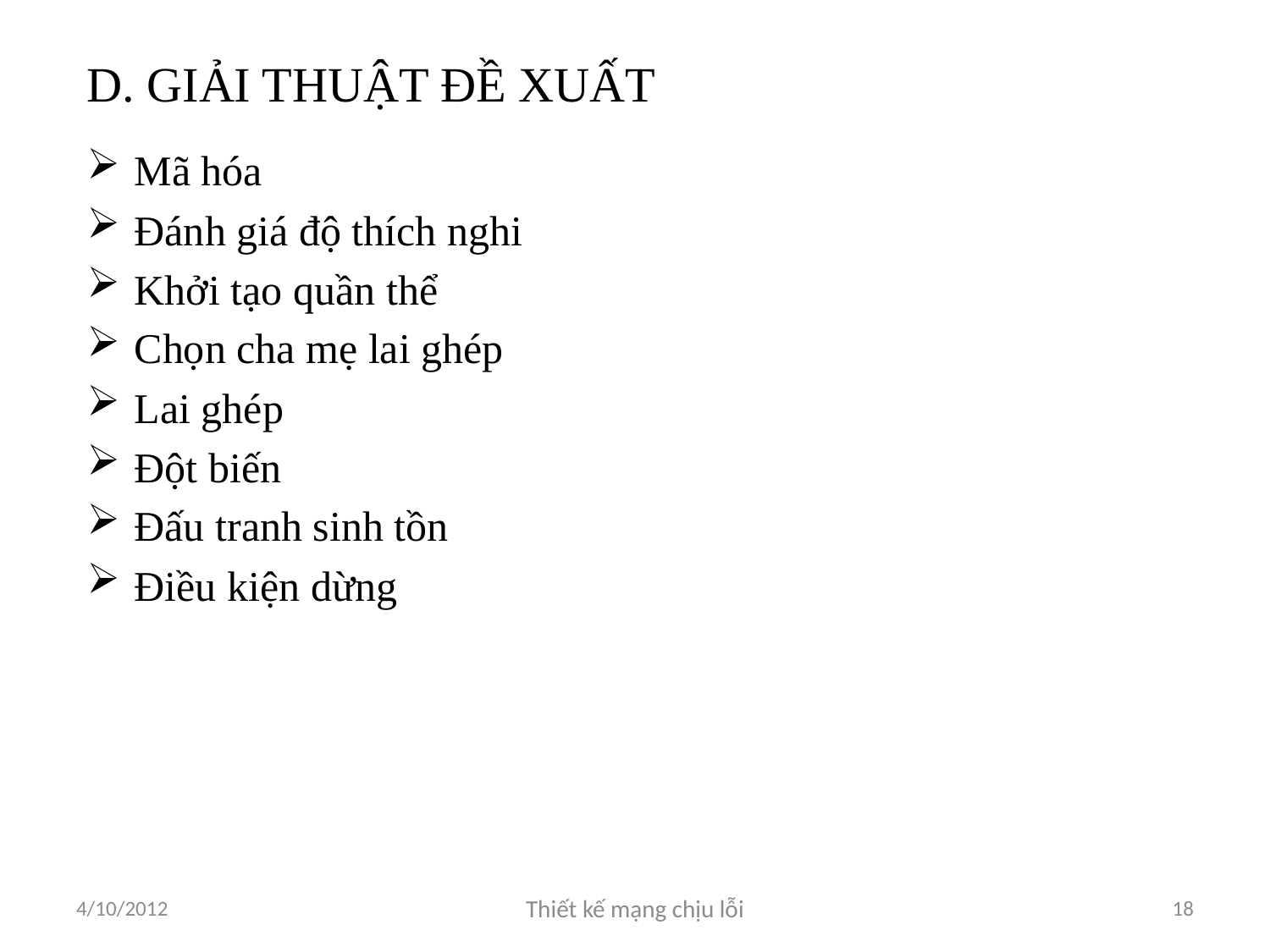

# D. GIẢI THUẬT ĐỀ XUẤT
Mã hóa
Đánh giá độ thích nghi
Khởi tạo quần thể
Chọn cha mẹ lai ghép
Lai ghép
Đột biến
Đấu tranh sinh tồn
Điều kiện dừng
4/10/2012
Thiết kế mạng chịu lỗi
18